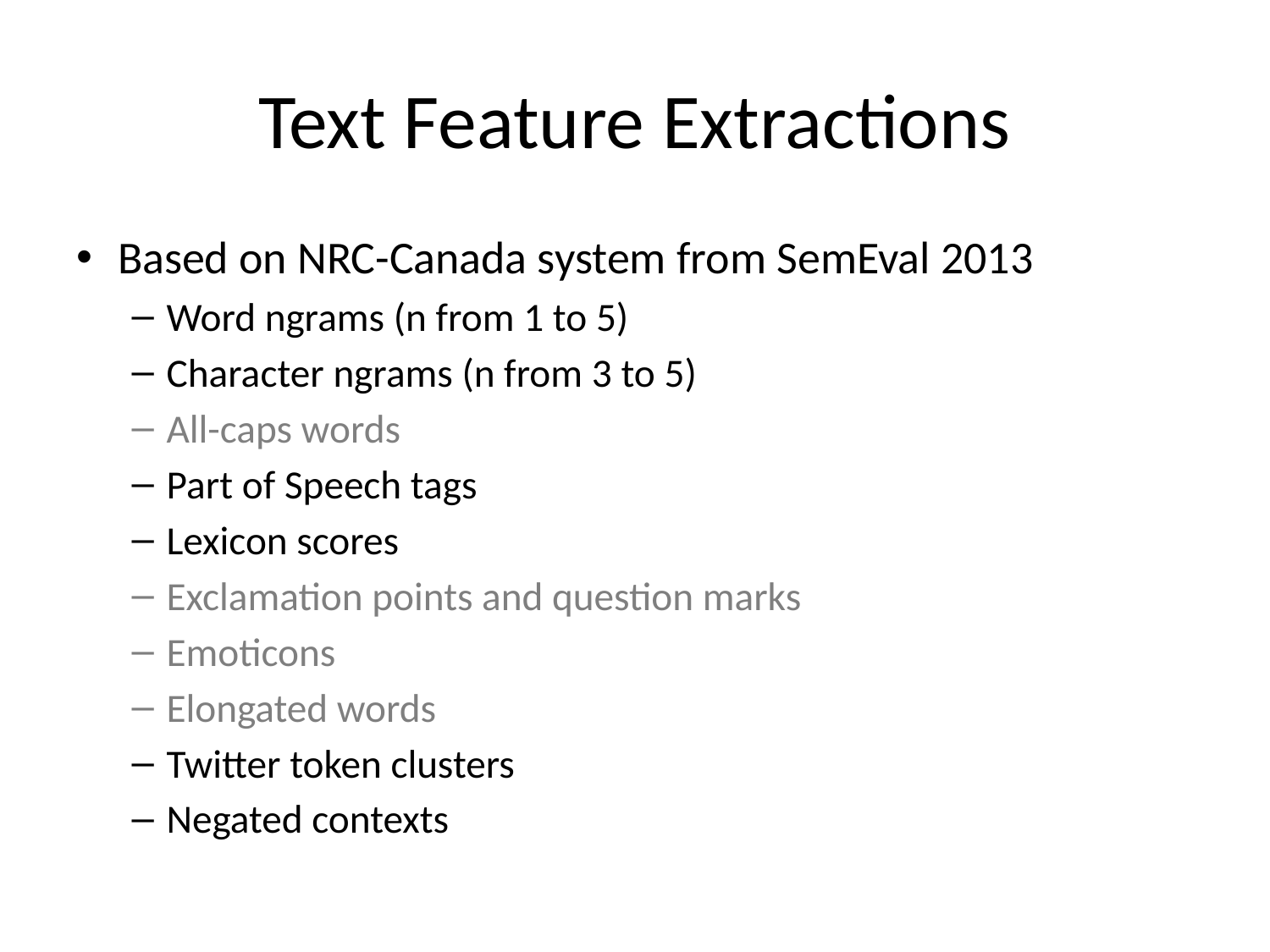

# Text Feature Extractions
Based on NRC-Canada system from SemEval 2013
Word ngrams (n from 1 to 5)
Character ngrams (n from 3 to 5)
All-caps words
Part of Speech tags
Lexicon scores
Exclamation points and question marks
Emoticons
Elongated words
Twitter token clusters
Negated contexts